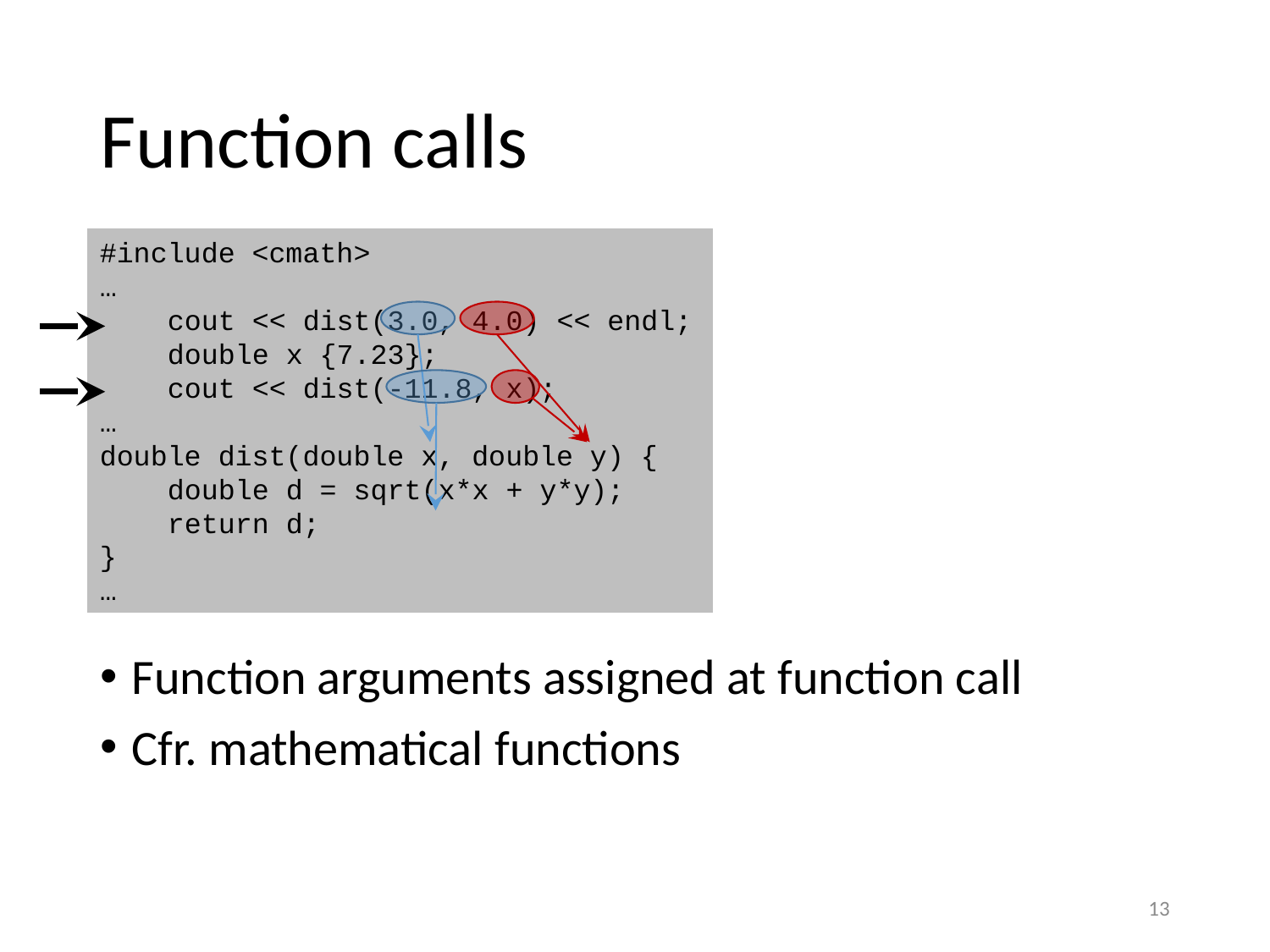

# Function calls
#include <cmath>
…
    cout << dist(3.0, 4.0) << endl;
    double x {7.23};
    cout << dist(-11.8, x);
…
double dist(double x, double y) {
    double d = sqrt(x*x + y*y);
    return d;
}
…

Function arguments assigned at function call
Cfr. mathematical functions
13